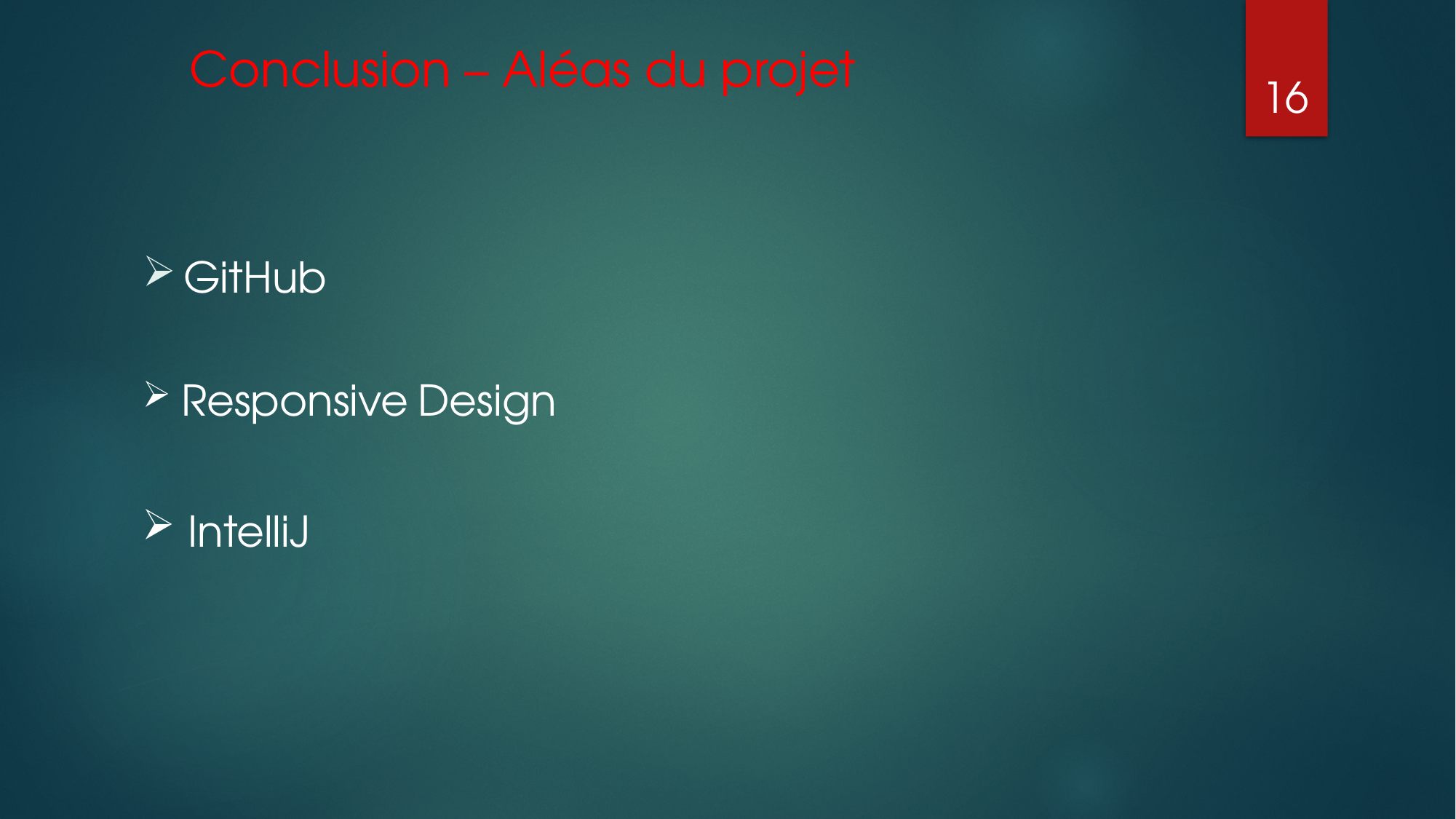

# Conclusion – Aléas du projet
16
GitHub

 Responsive Design

 IntelliJ